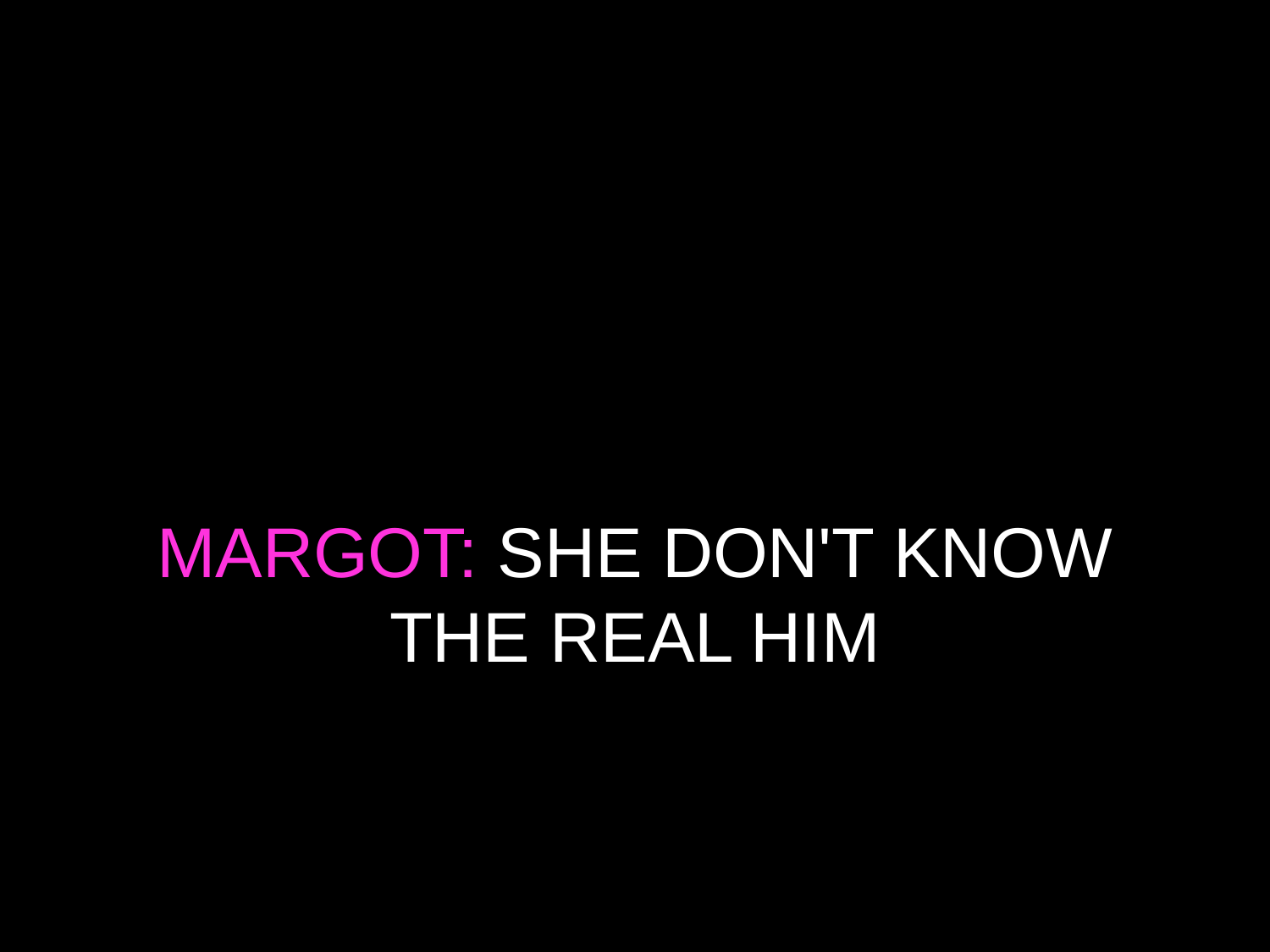

# MARGOT: SHE DON'T KNOW THE REAL HIM